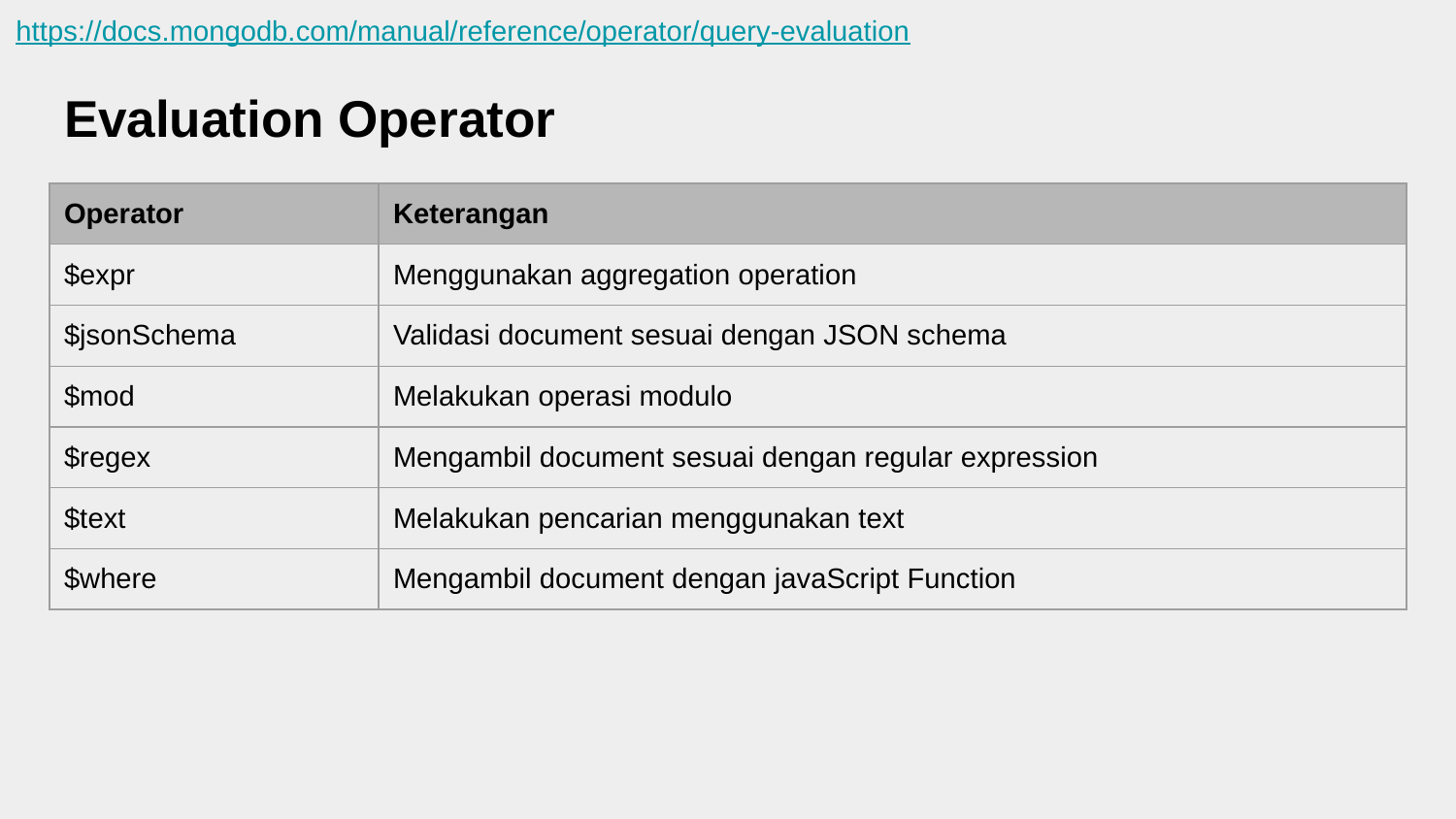

https://docs.mongodb.com/manual/reference/operator/query-evaluation
# Evaluation Operator
| Operator | Keterangan |
| --- | --- |
| $expr | Menggunakan aggregation operation |
| $jsonSchema | Validasi document sesuai dengan JSON schema |
| $mod | Melakukan operasi modulo |
| $regex | Mengambil document sesuai dengan regular expression |
| $text | Melakukan pencarian menggunakan text |
| $where | Mengambil document dengan javaScript Function |